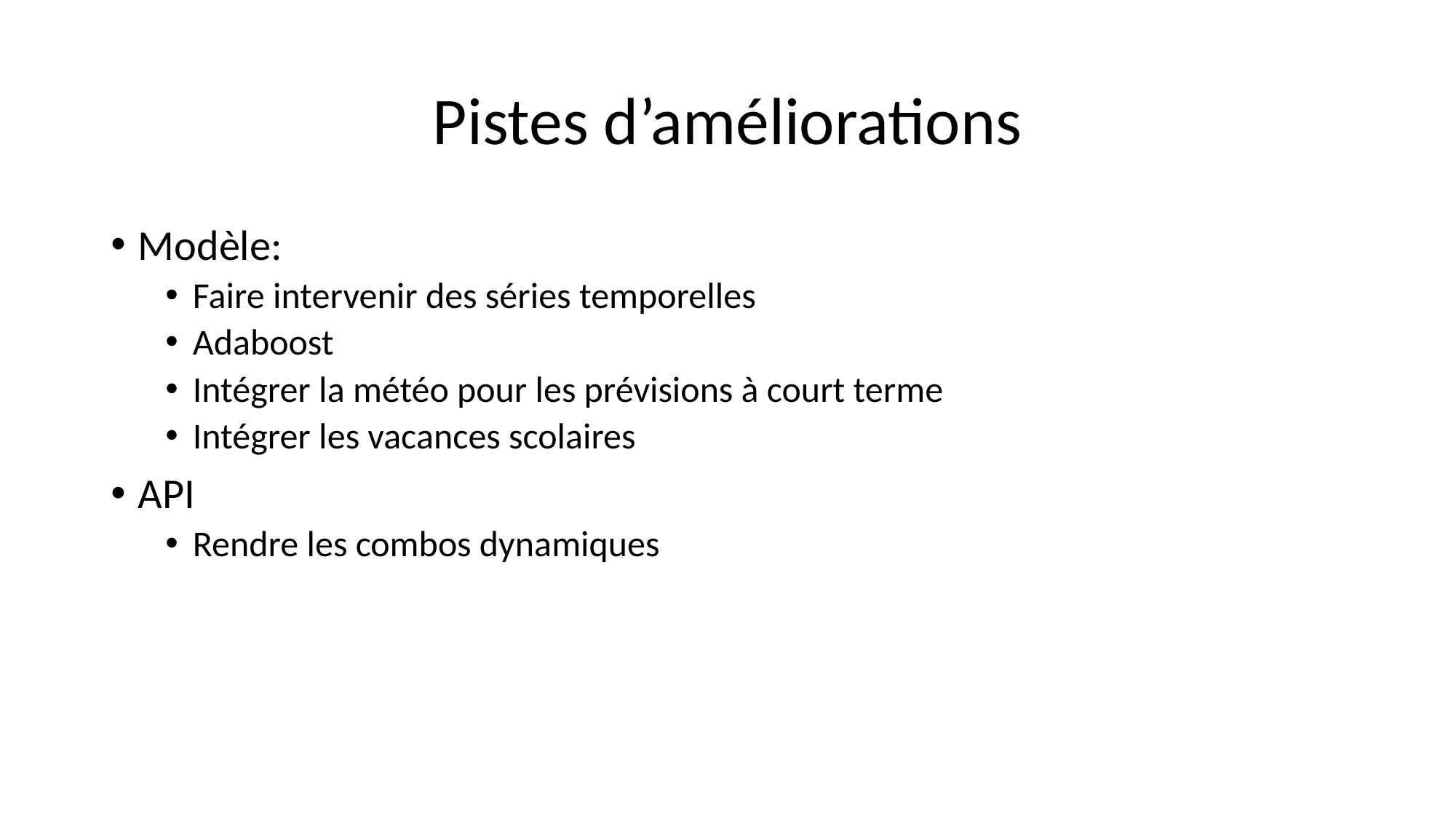

# Pistes d’améliorations
Modèle:
Faire intervenir des séries temporelles
Adaboost
Intégrer la météo pour les prévisions à court terme
Intégrer les vacances scolaires
API
Rendre les combos dynamiques